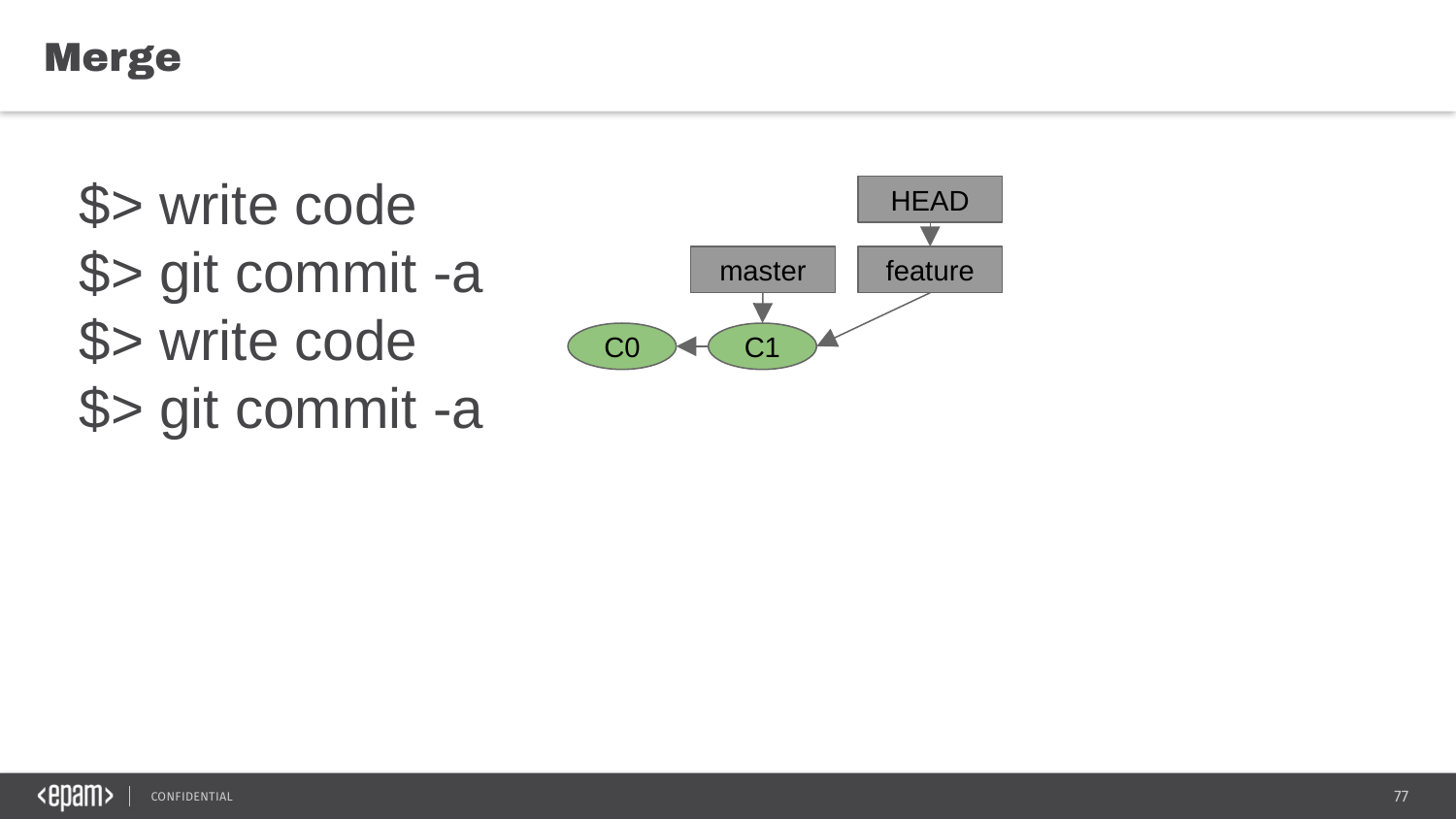

Merge
$> write code
$> git commit -a
$> write code
$> git commit -a

HEAD
feature
master
С0
С1